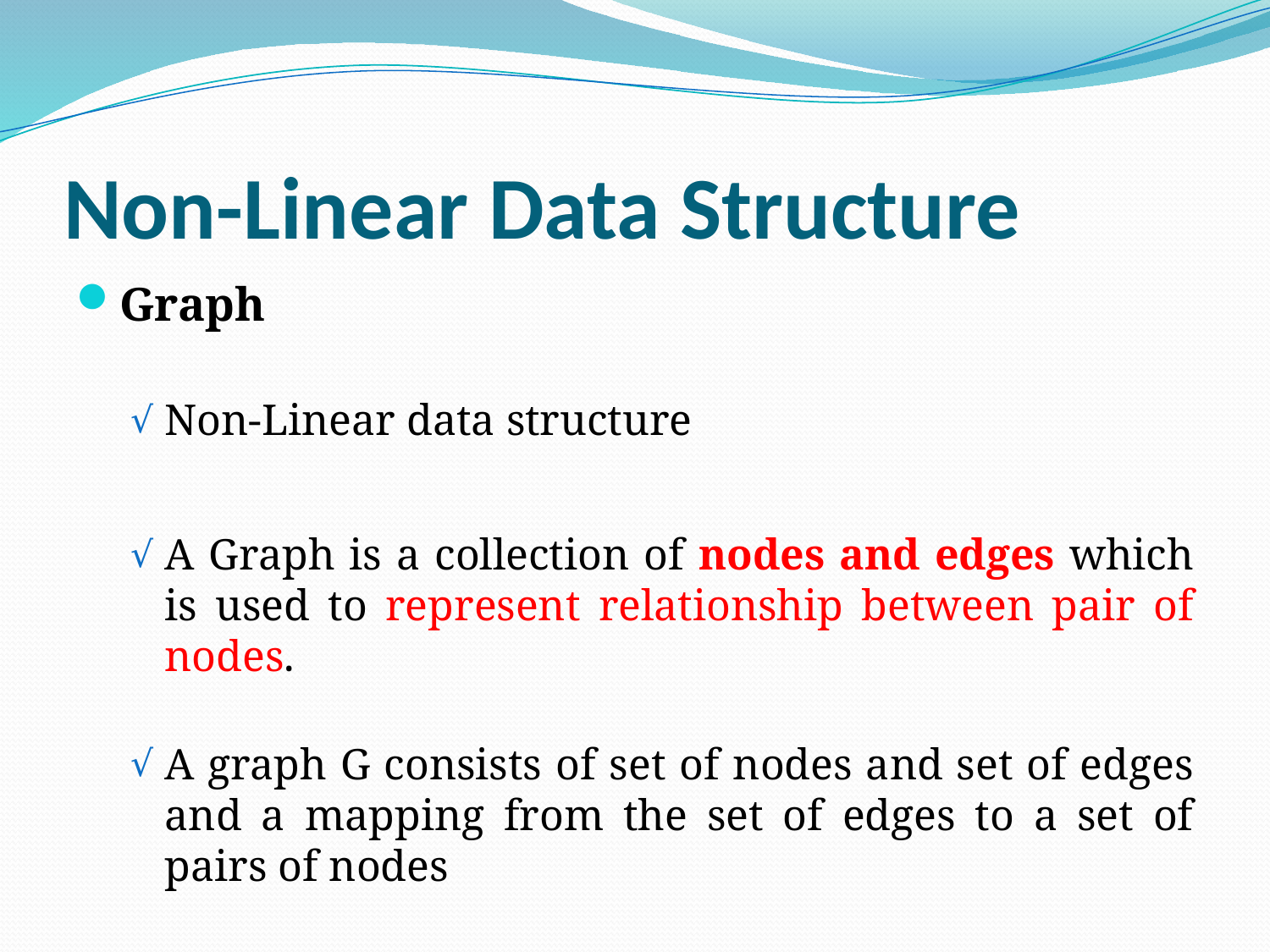

# Non-Linear Data Structure
Graph

Non-Linear data structure

A Graph is a collection of nodes and edges which is used to represent relationship between pair of nodes.

A graph G consists of set of nodes and set of edges and a mapping from the set of edges to a set of pairs of nodes